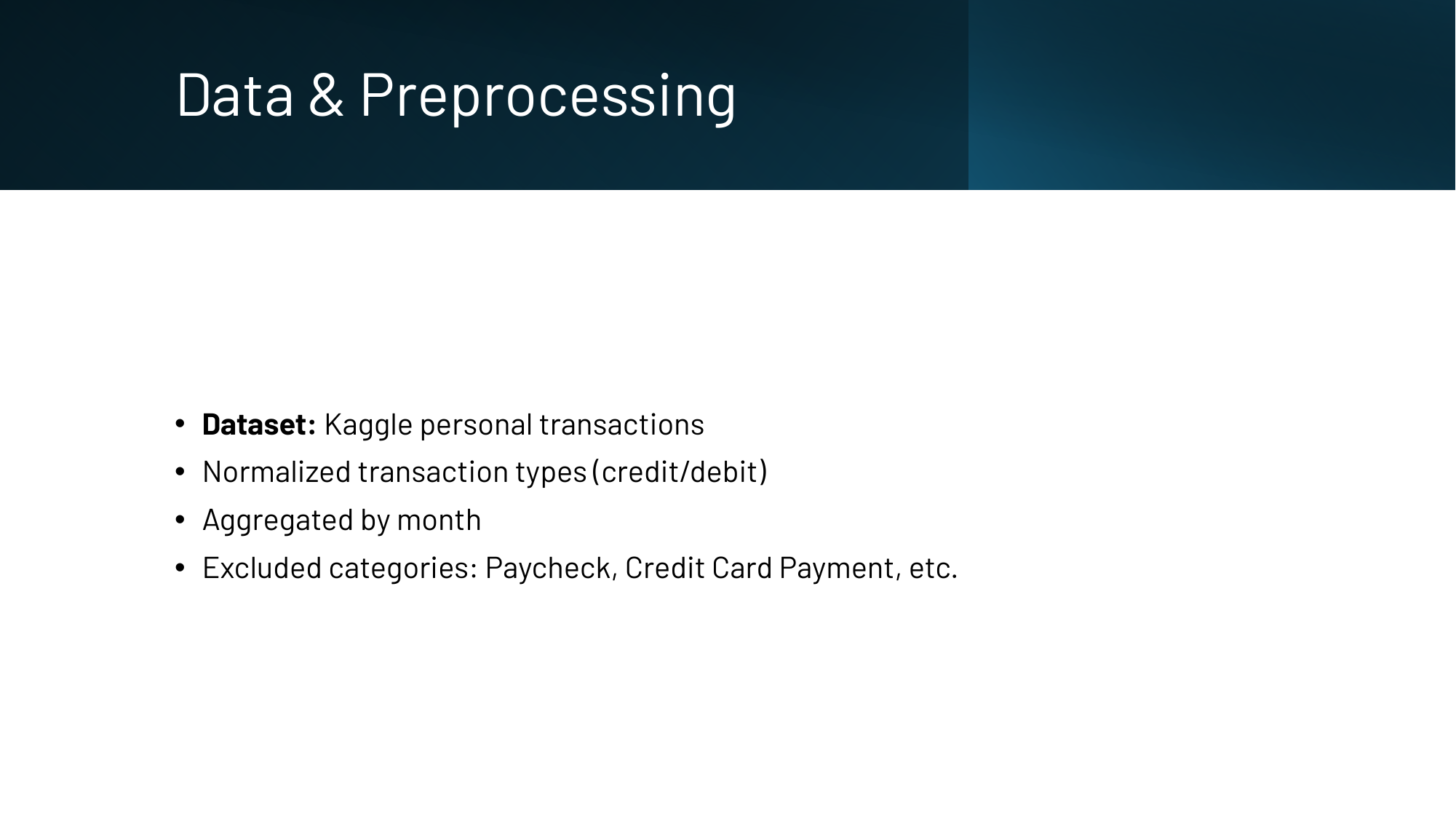

# Data & Preprocessing
Dataset: Kaggle personal transactions
Normalized transaction types (credit/debit)
Aggregated by month
Excluded categories: Paycheck, Credit Card Payment, etc.